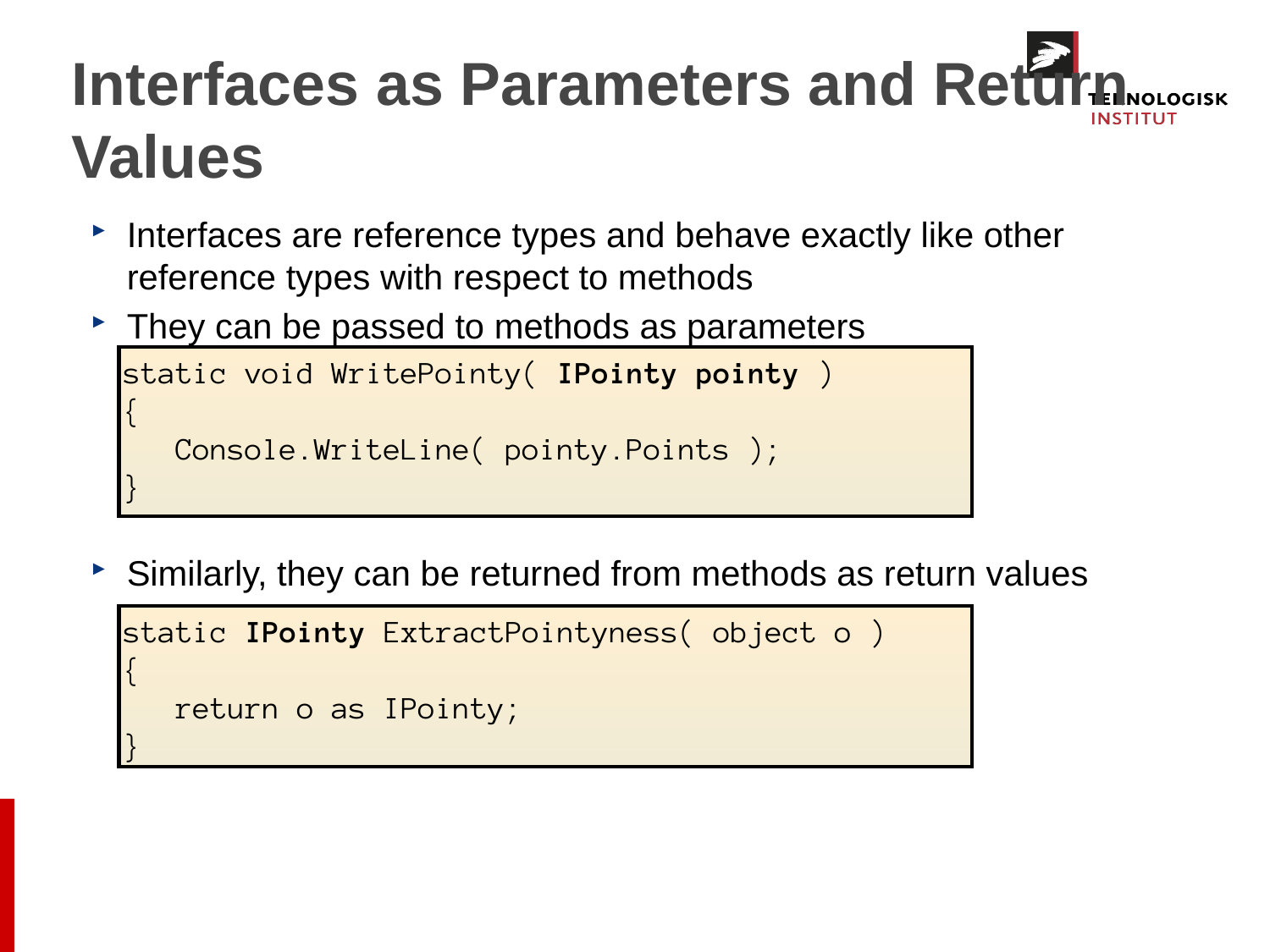

# Interfaces as Parameters and Return Values
Interfaces are reference types and behave exactly like other reference types with respect to methods
They can be passed to methods as parameters

Similarly, they can be returned from methods as return values

static void WritePointy( IPointy pointy )
{
   Console.WriteLine( pointy.Points );
}
static IPointy ExtractPointyness( object o )
{
   return o as IPointy;
}